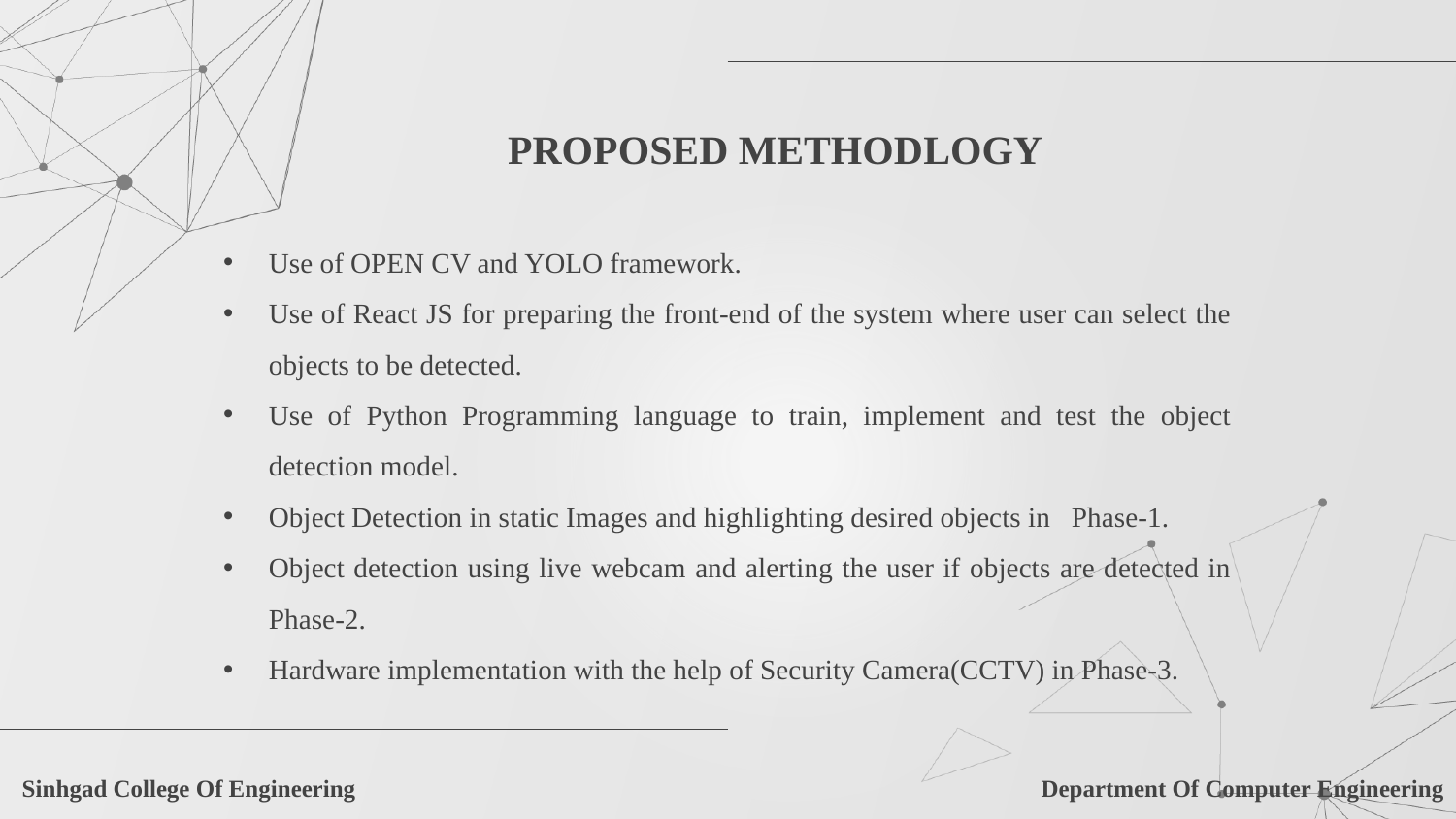

# PROPOSED METHODLOGY
Use of OPEN CV and YOLO framework.
Use of React JS for preparing the front-end of the system where user can select the objects to be detected.
Use of Python Programming language to train, implement and test the object detection model.
Object Detection in static Images and highlighting desired objects in   Phase-1.
Object detection using live webcam and alerting the user if objects are detected in Phase-2.
Hardware implementation with the help of Security Camera(CCTV) in Phase-3.

Sinhgad College Of Engineering 					Department Of Computer Engineering